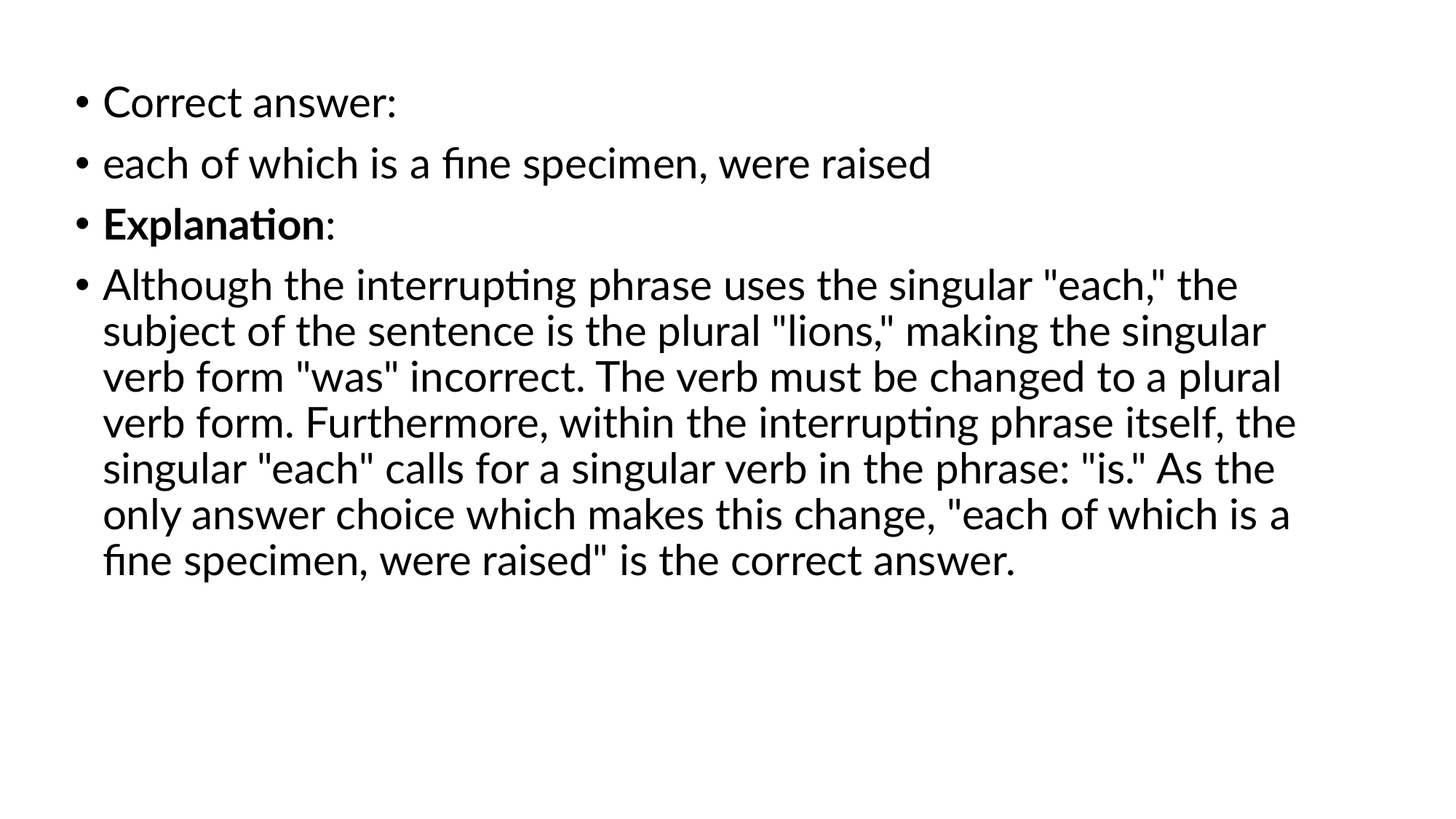

Correct answer:
each of which is a fine specimen, were raised
Explanation:
Although the interrupting phrase uses the singular "each," the subject of the sentence is the plural "lions," making the singular verb form "was" incorrect. The verb must be changed to a plural verb form. Furthermore, within the interrupting phrase itself, the singular "each" calls for a singular verb in the phrase: "is." As the only answer choice which makes this change, "each of which is a fine specimen, were raised" is the correct answer.